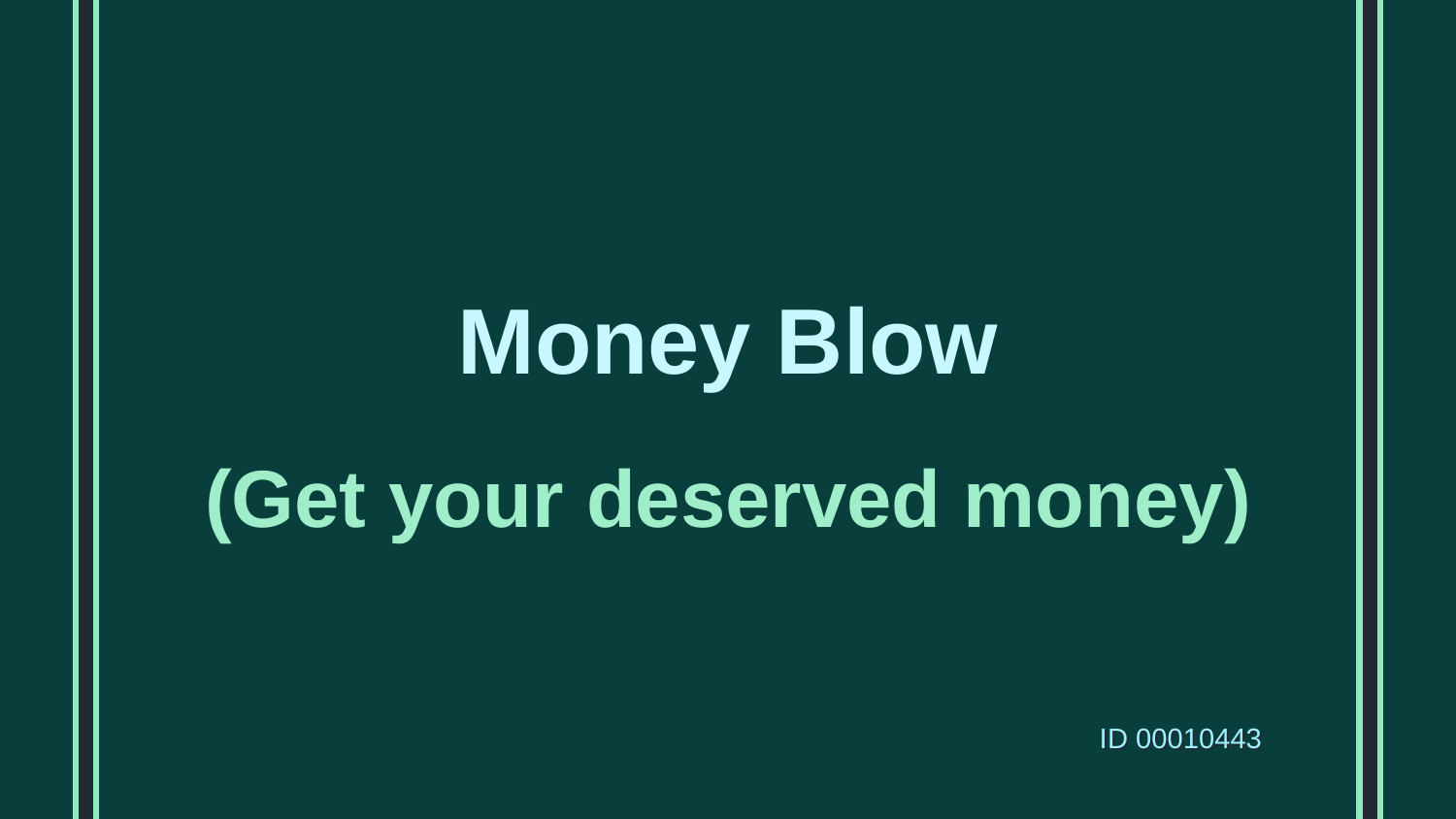

# Money Blow

(Get your deserved money)

ID 00010443
ID 00010443